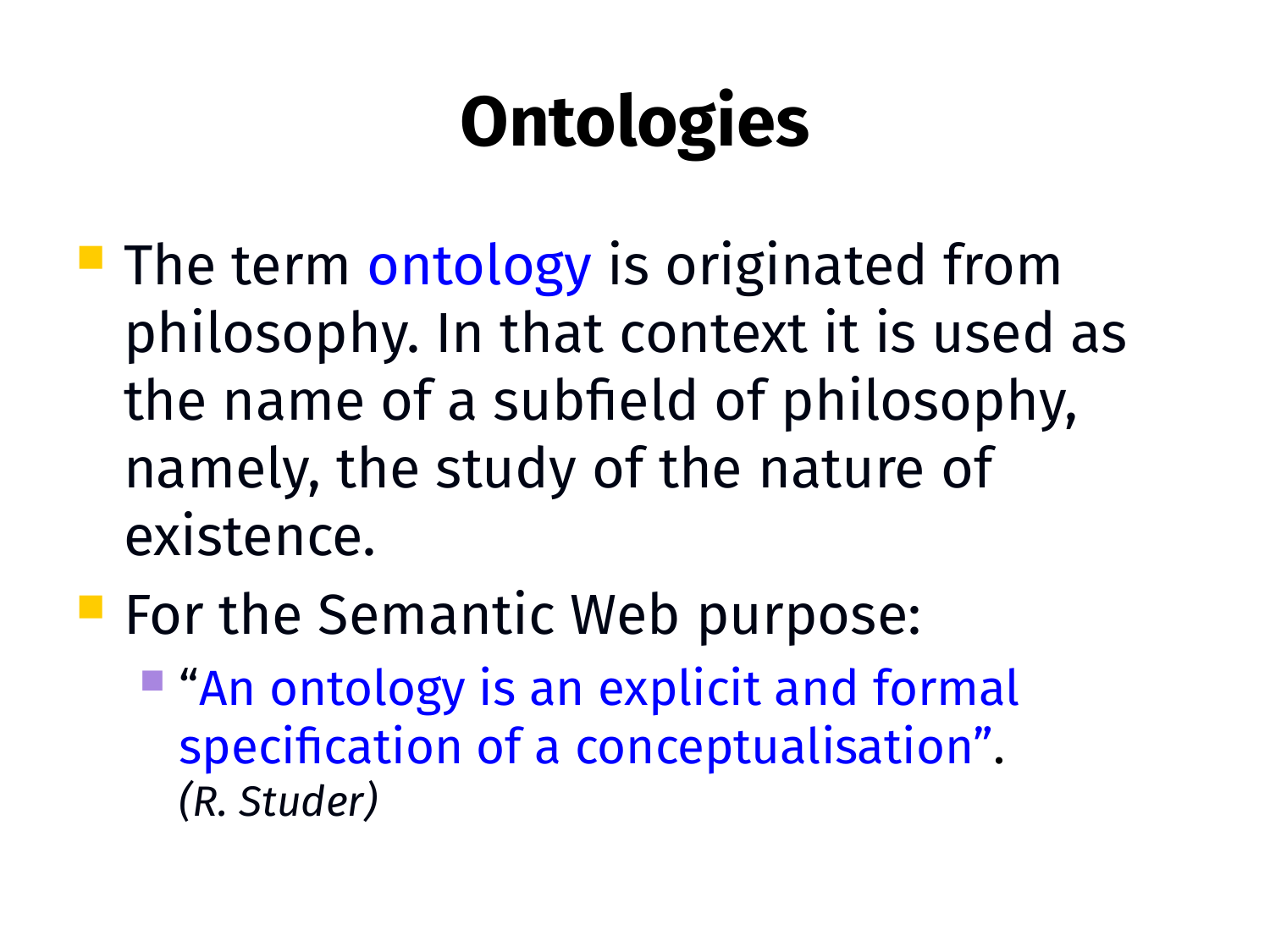

# Ontologies
The term ontology is originated from philosophy. In that context it is used as the name of a subfield of philosophy, namely, the study of the nature of existence.
For the Semantic Web purpose:
“An ontology is an explicit and formal specification of a conceptualisation”.
(R. Studer)
37